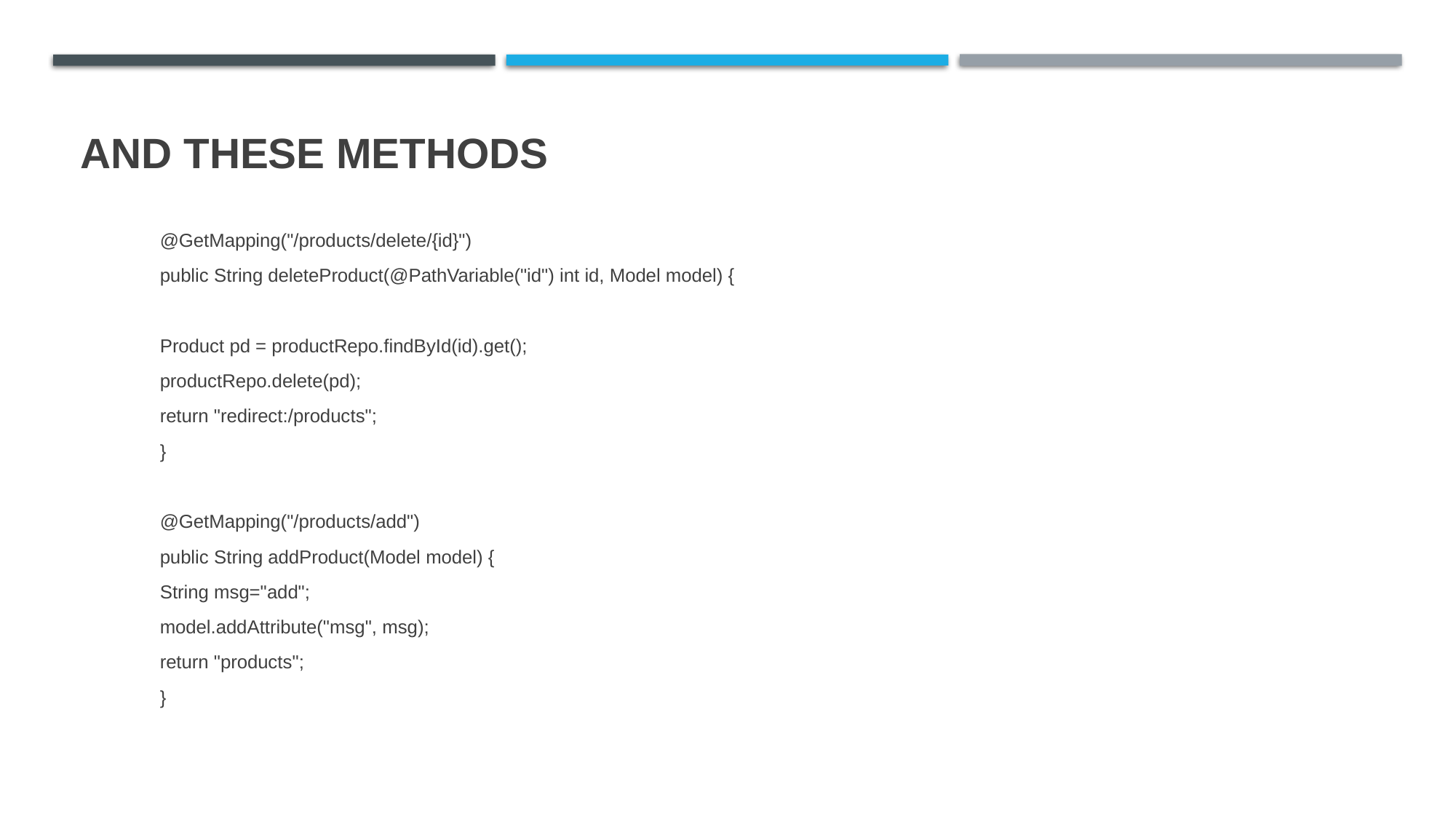

# And these methods
	@GetMapping("/products/delete/{id}")
	public String deleteProduct(@PathVariable("id") int id, Model model) {

		Product pd = productRepo.findById(id).get();
		productRepo.delete(pd);
		return "redirect:/products";
	}

	@GetMapping("/products/add")
	public String addProduct(Model model) {
		String msg="add";
		model.addAttribute("msg", msg);
		return "products";
	}